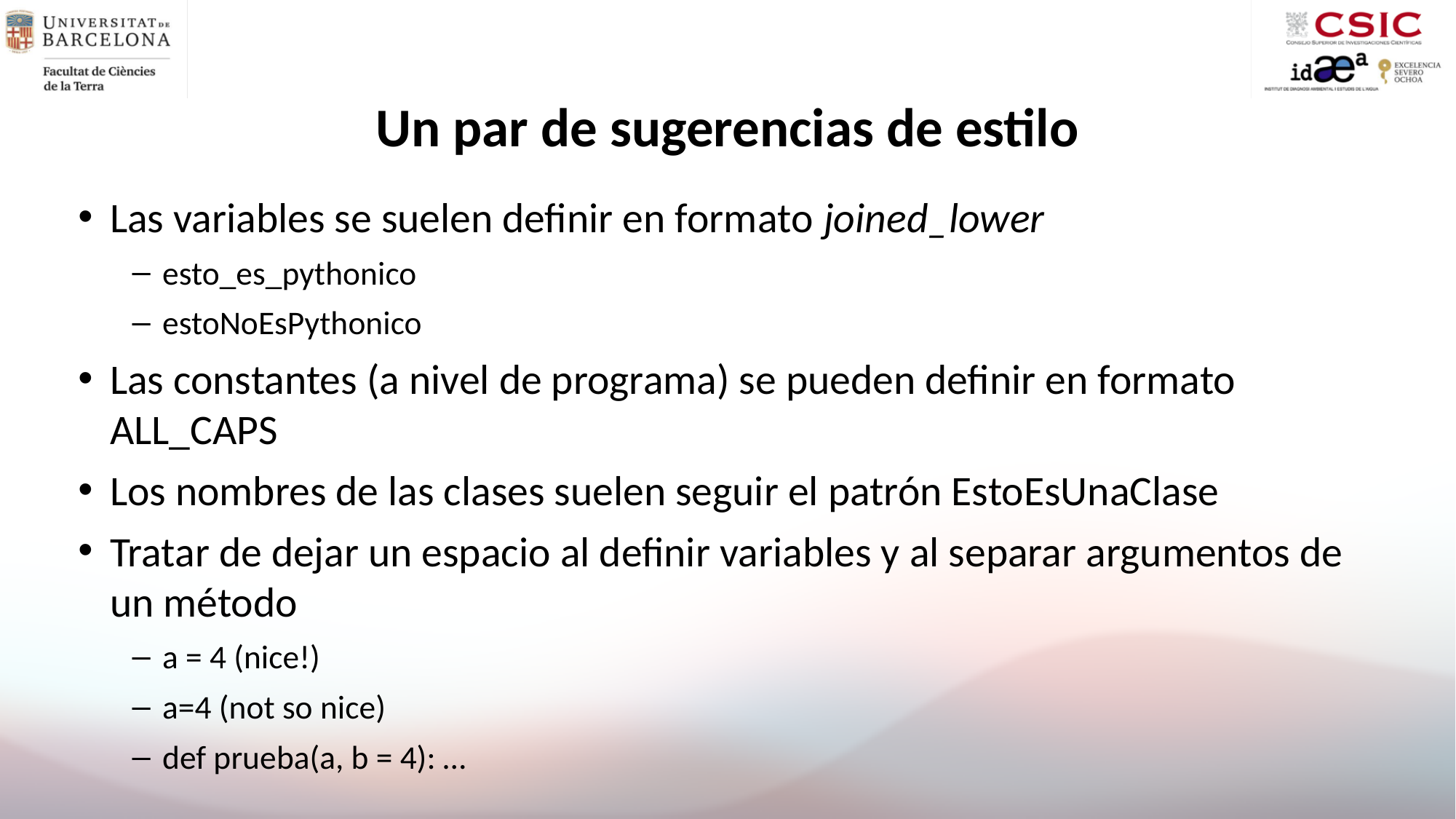

# Un par de sugerencias de estilo
Las variables se suelen definir en formato joined_lower
esto_es_pythonico
estoNoEsPythonico
Las constantes (a nivel de programa) se pueden definir en formato ALL_CAPS
Los nombres de las clases suelen seguir el patrón EstoEsUnaClase
Tratar de dejar un espacio al definir variables y al separar argumentos de un método
a = 4 (nice!)
a=4 (not so nice)
def prueba(a, b = 4): …